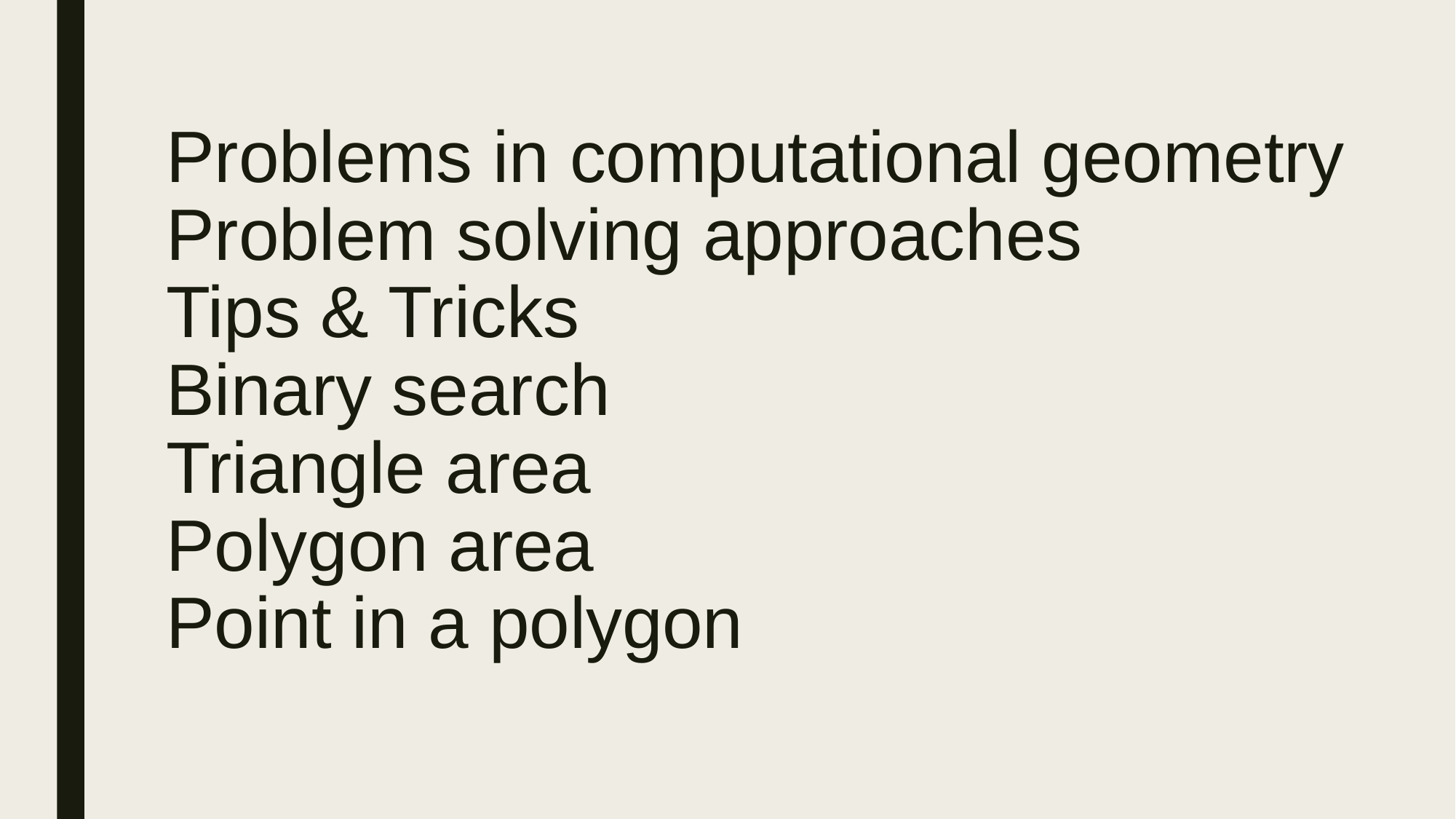

# Problems in computational geometry Problem solving approaches Tips & Tricks Binary search Triangle area Polygon area Point in a polygon